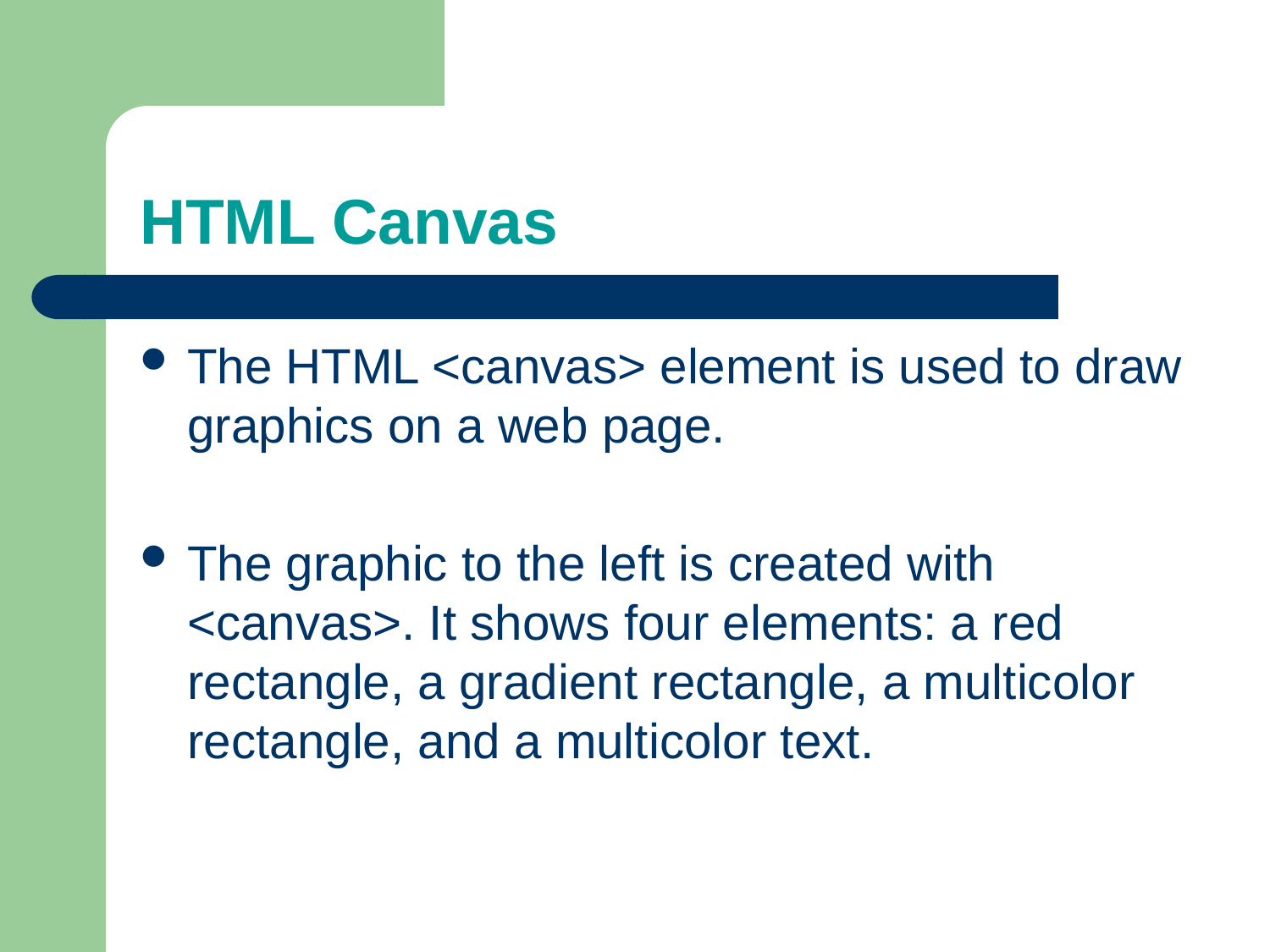

# HTML Canvas
The HTML <canvas> element is used to draw graphics on a web page.

The graphic to the left is created with <canvas>. It shows four elements: a red rectangle, a gradient rectangle, a multicolor rectangle, and a multicolor text.